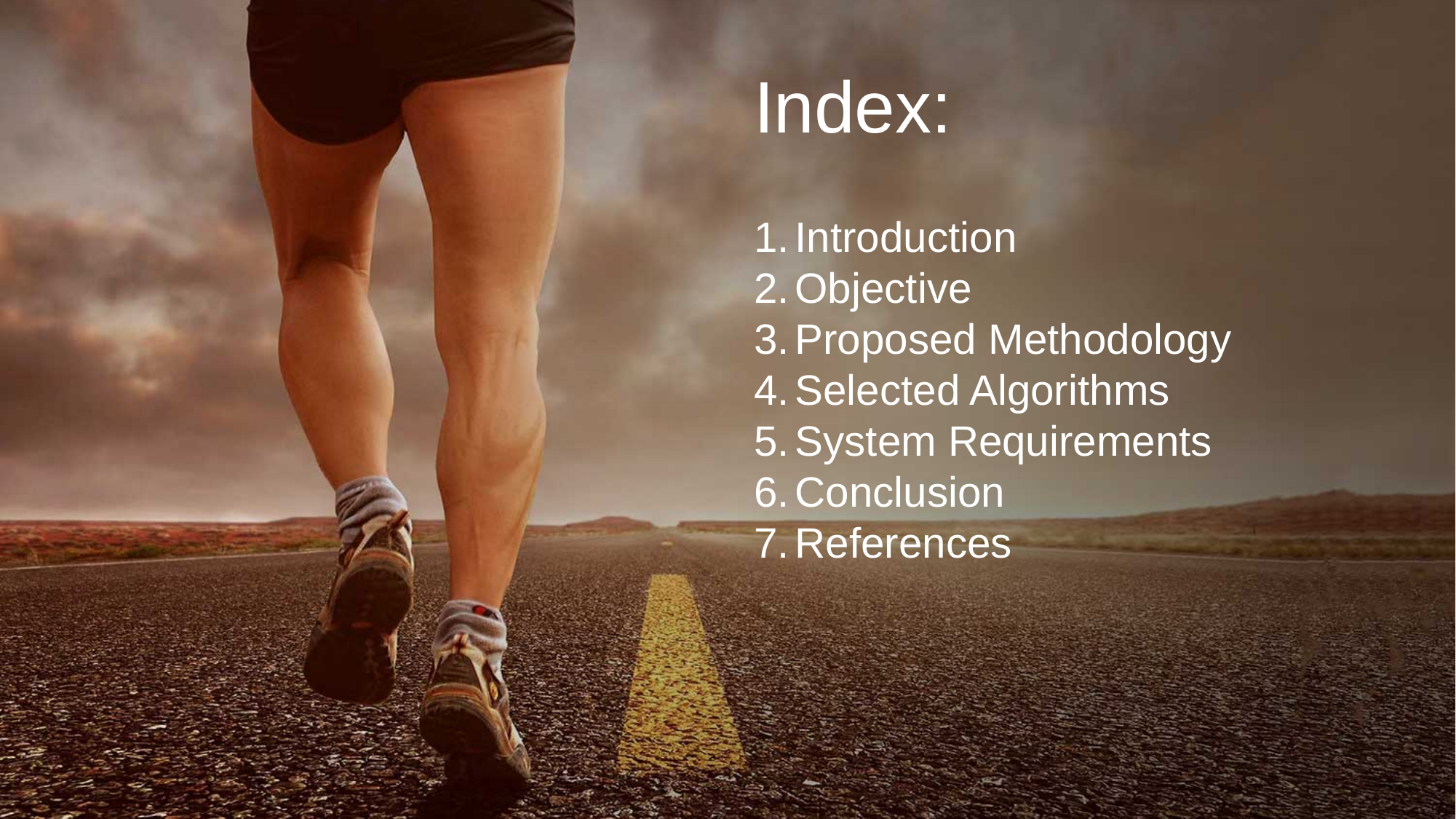

Index:

Introduction
Objective
Proposed Methodology
Selected Algorithms
System Requirements
Conclusion
References